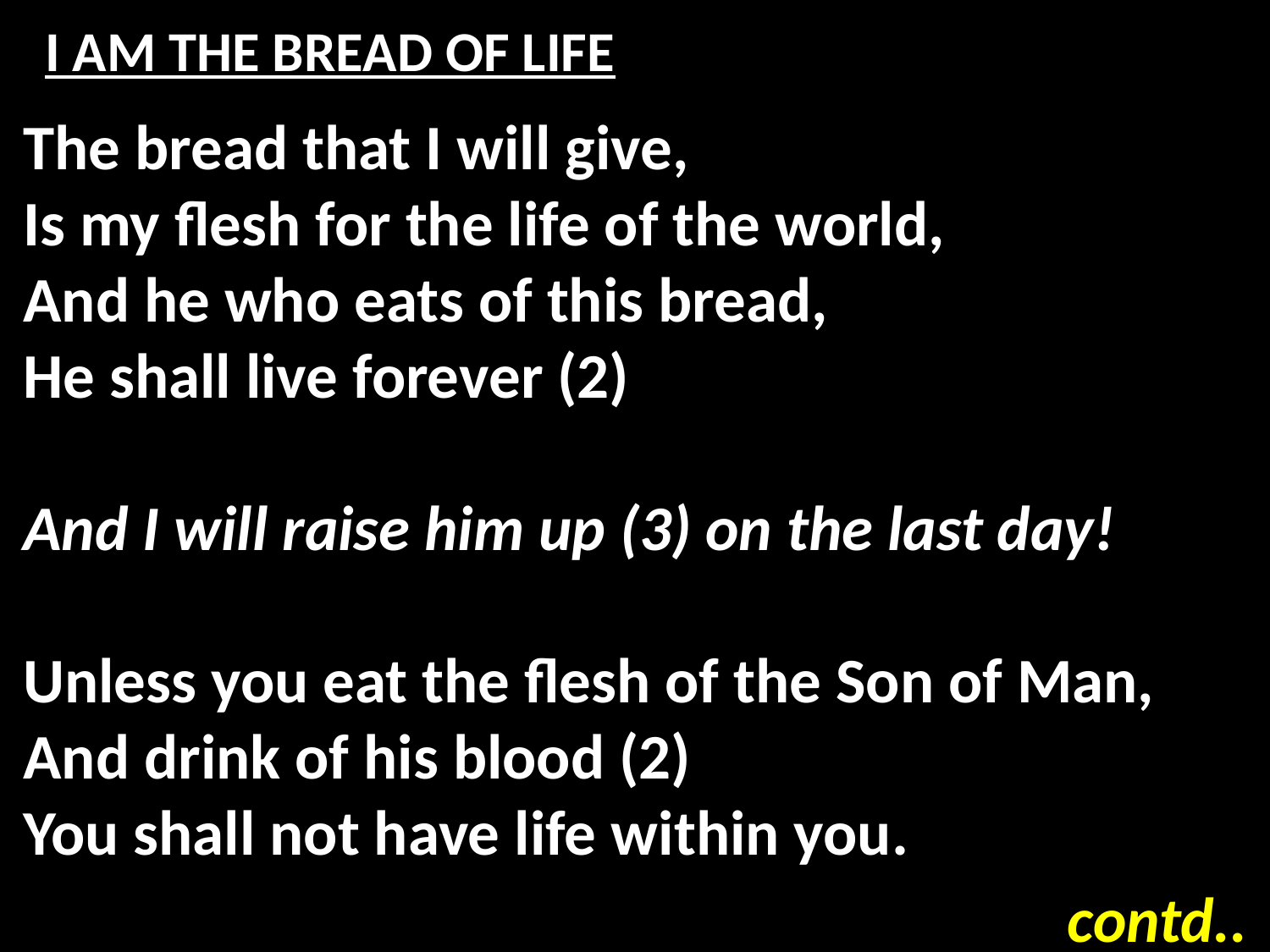

# I AM THE BREAD OF LIFE
The bread that I will give,
Is my flesh for the life of the world,
And he who eats of this bread,
He shall live forever (2)

And I will raise him up (3) on the last day!

Unless you eat the flesh of the Son of Man,
And drink of his blood (2)
You shall not have life within you.
contd..